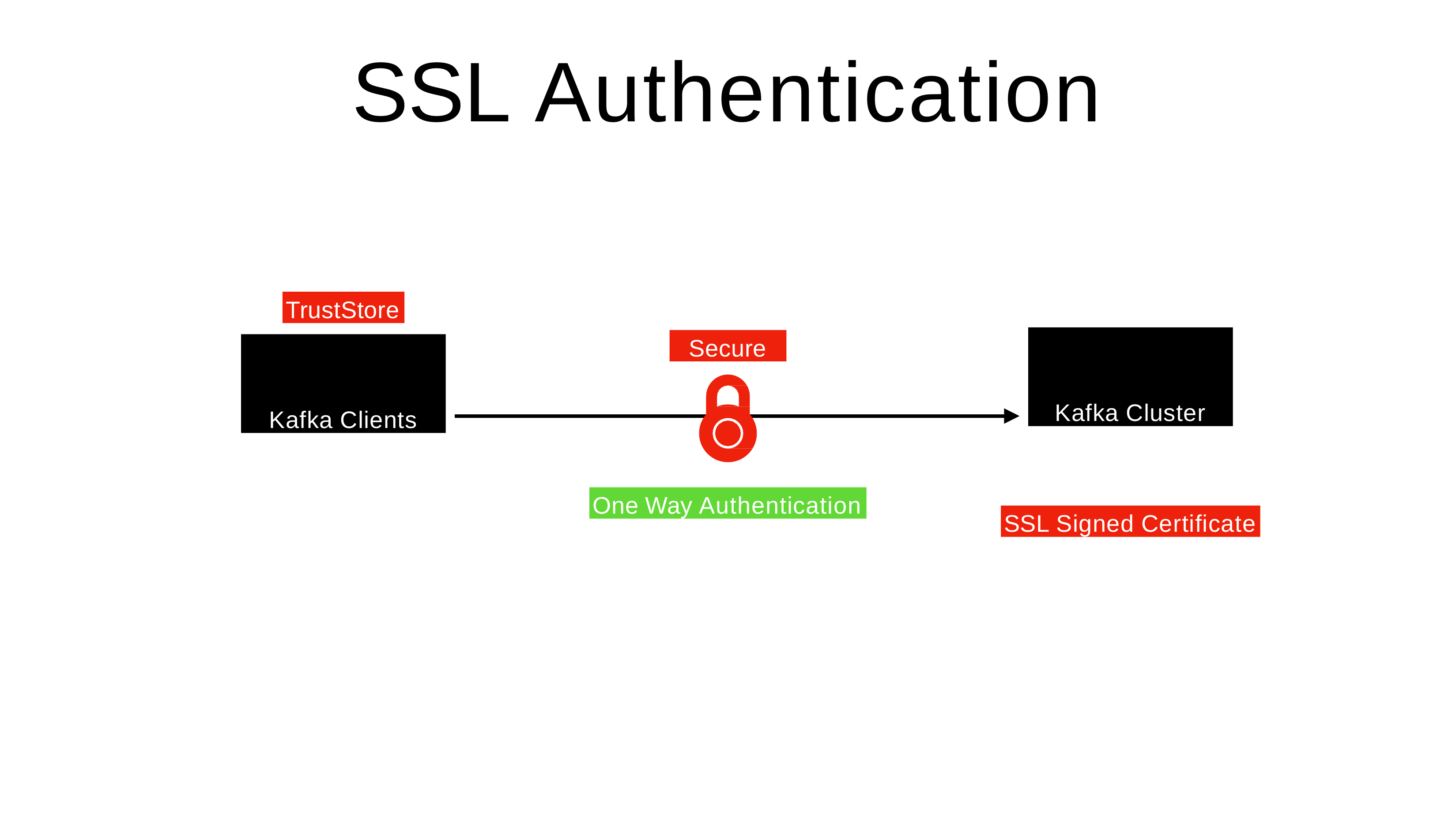

# SSL Authentication
TrustStore

Kafka Cluster
Secure

Kafka Clients

One Way Authentication
SSL Signed Certificate